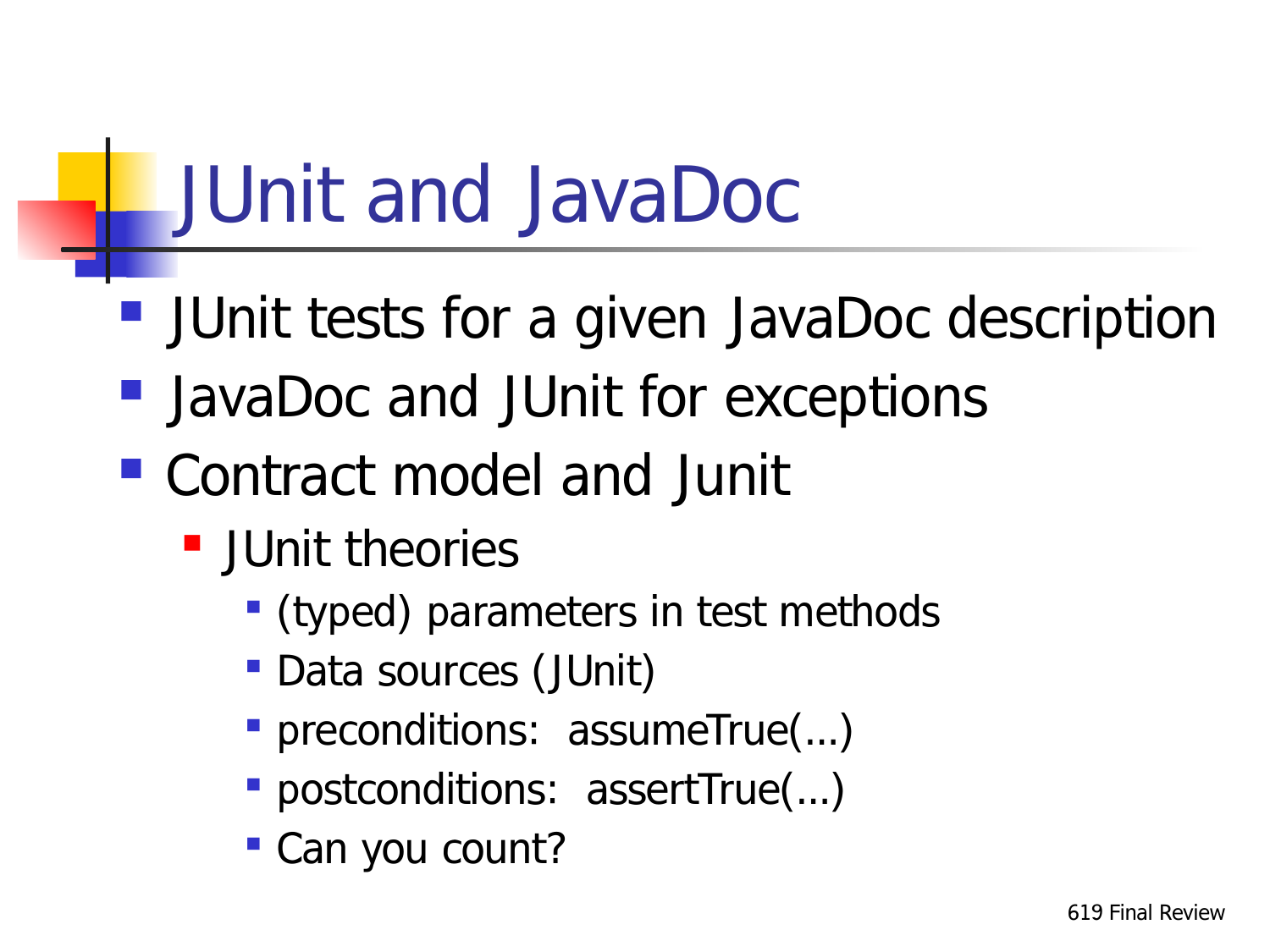

# JUnit and JavaDoc
JUnit tests for a given JavaDoc description
JavaDoc and JUnit for exceptions
Contract model and Junit
JUnit theories
(typed) parameters in test methods
Data sources (JUnit)
preconditions:  assumeTrue(…)
postconditions:  assertTrue(…)
Can you count?